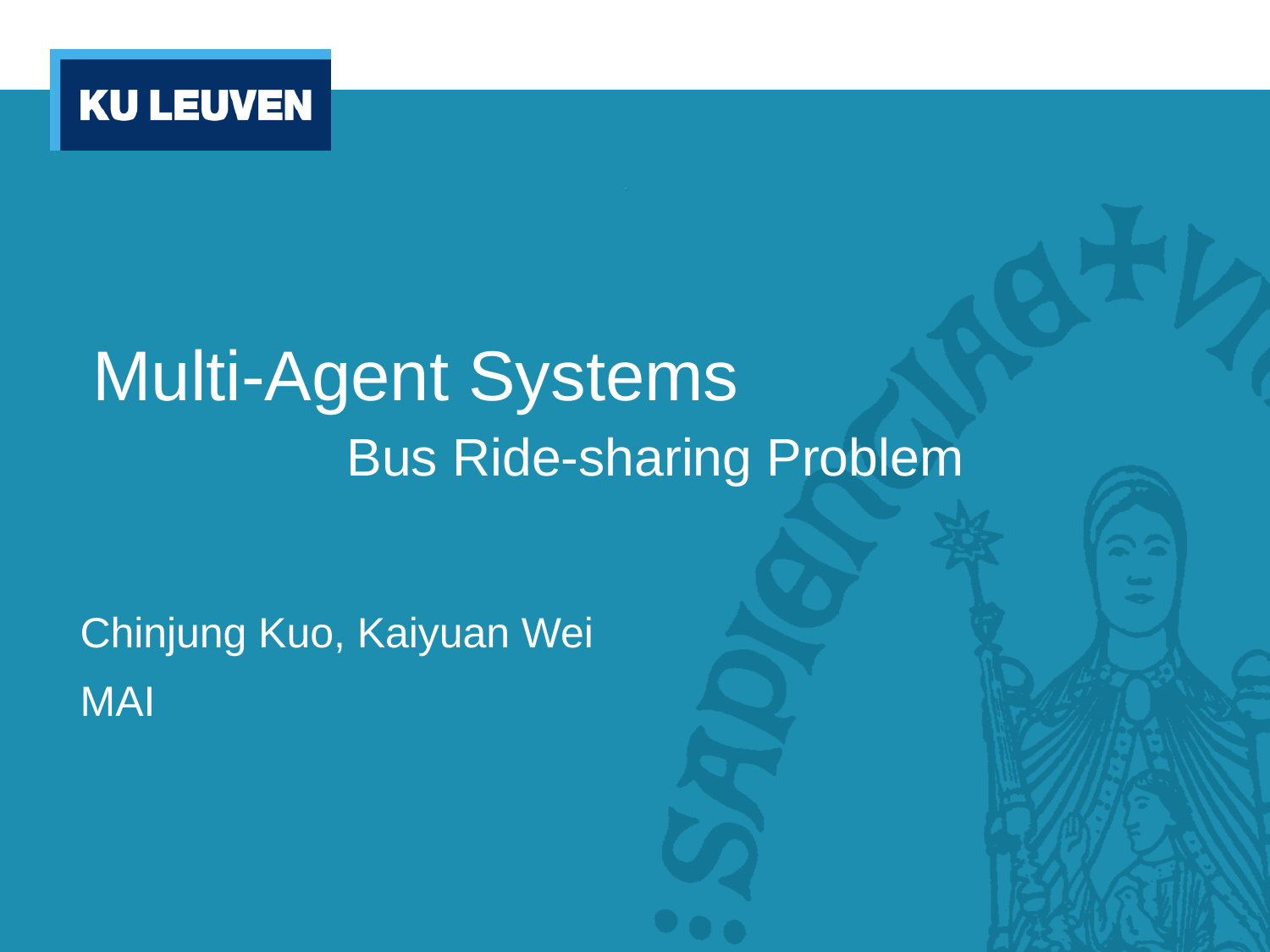

# Multi-Agent Systems Bus Ride-sharing Problem
Chinjung Kuo, Kaiyuan Wei
MAI